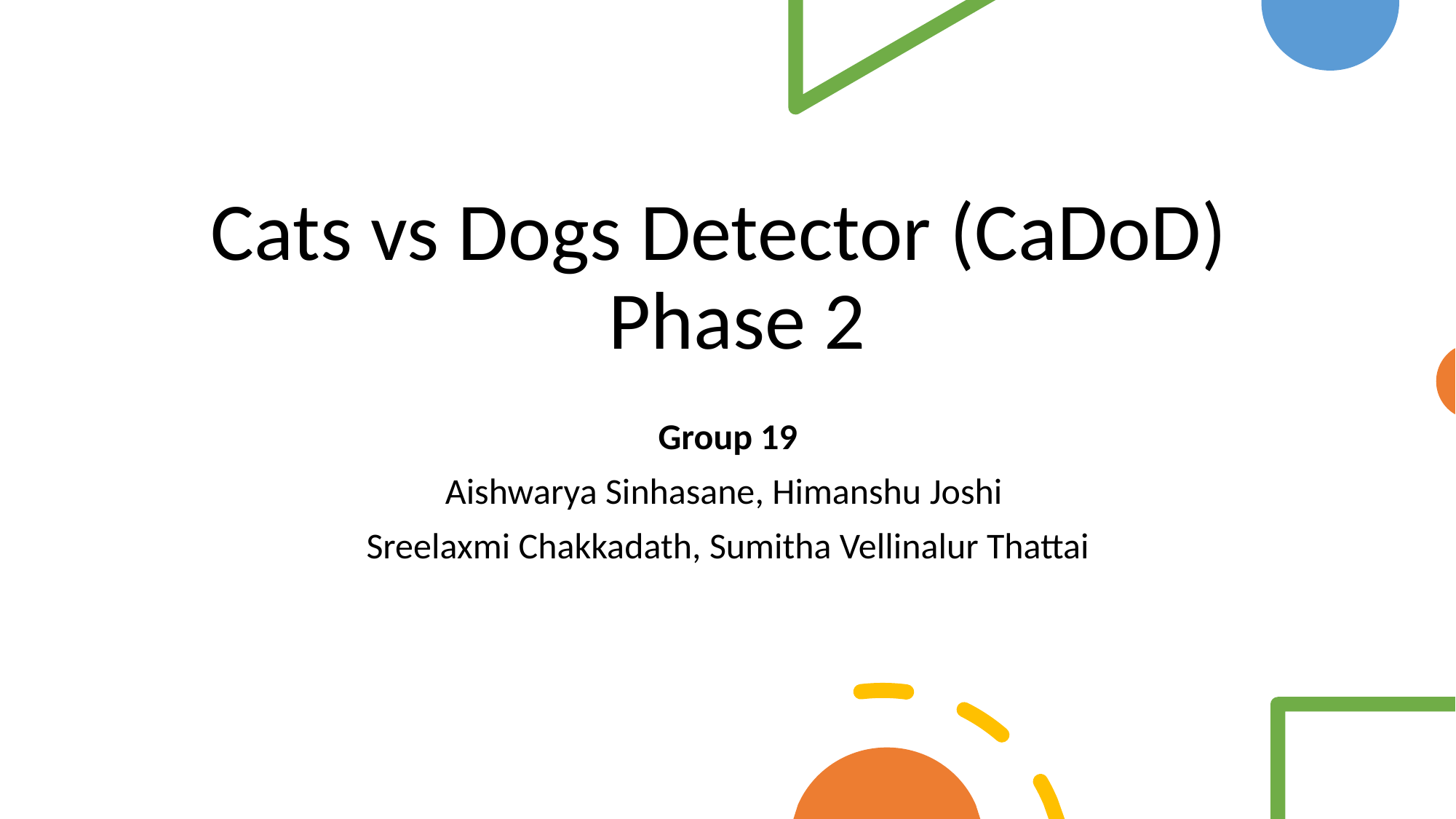

# Cats vs Dogs Detector (CaDoD)   Phase 2

Group 19
Aishwarya Sinhasane, Himanshu Joshi
Sreelaxmi Chakkadath, Sumitha Vellinalur Thattai